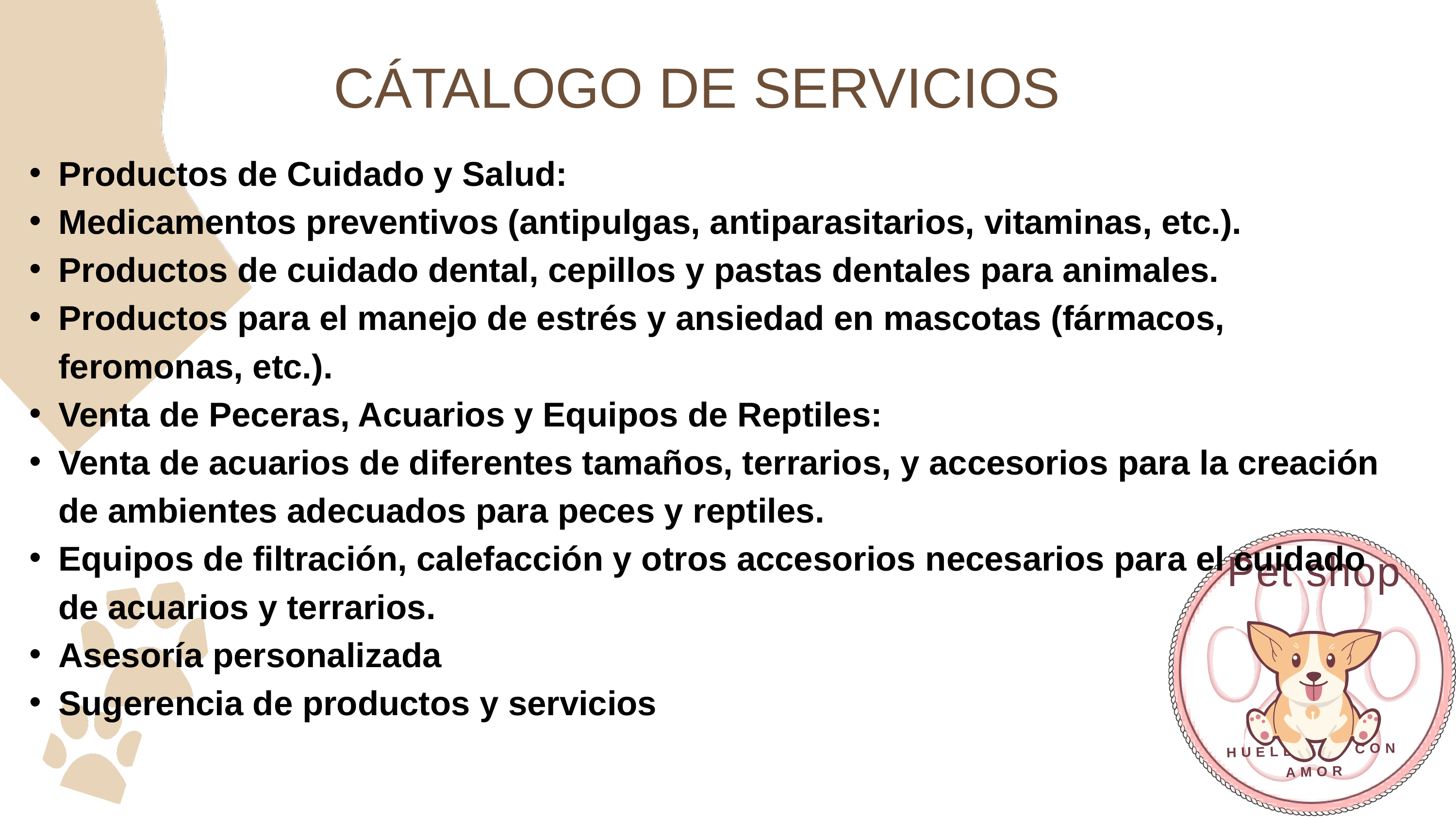

CÁTALOGO DE SERVICIOS

Productos de Cuidado y Salud:
Medicamentos preventivos (antipulgas, antiparasitarios, vitaminas, etc.).
Productos de cuidado dental, cepillos y pastas dentales para animales.
Productos para el manejo de estrés y ansiedad en mascotas (fármacos, feromonas, etc.).
Venta de Peceras, Acuarios y Equipos de Reptiles:
Venta de acuarios de diferentes tamaños, terrarios, y accesorios para la creación de ambientes adecuados para peces y reptiles.
Equipos de filtración, calefacción y otros accesorios necesarios para el cuidado de acuarios y terrarios.
Asesoría personalizada
Sugerencia de productos y servicios

Pet shop

HUELLITAS CON AMOR